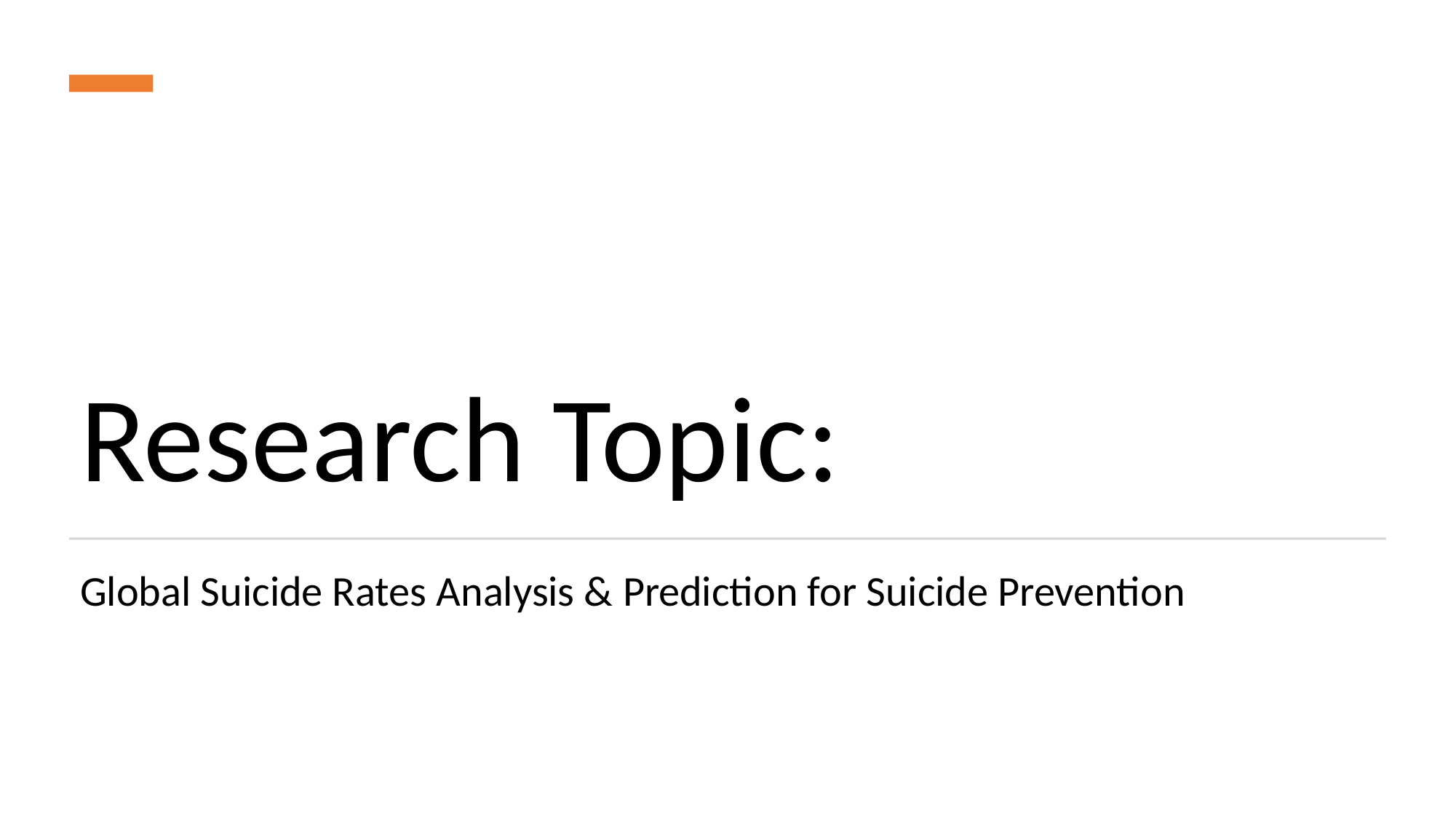

# Research Topic:

Global Suicide Rates Analysis & Prediction for Suicide Prevention